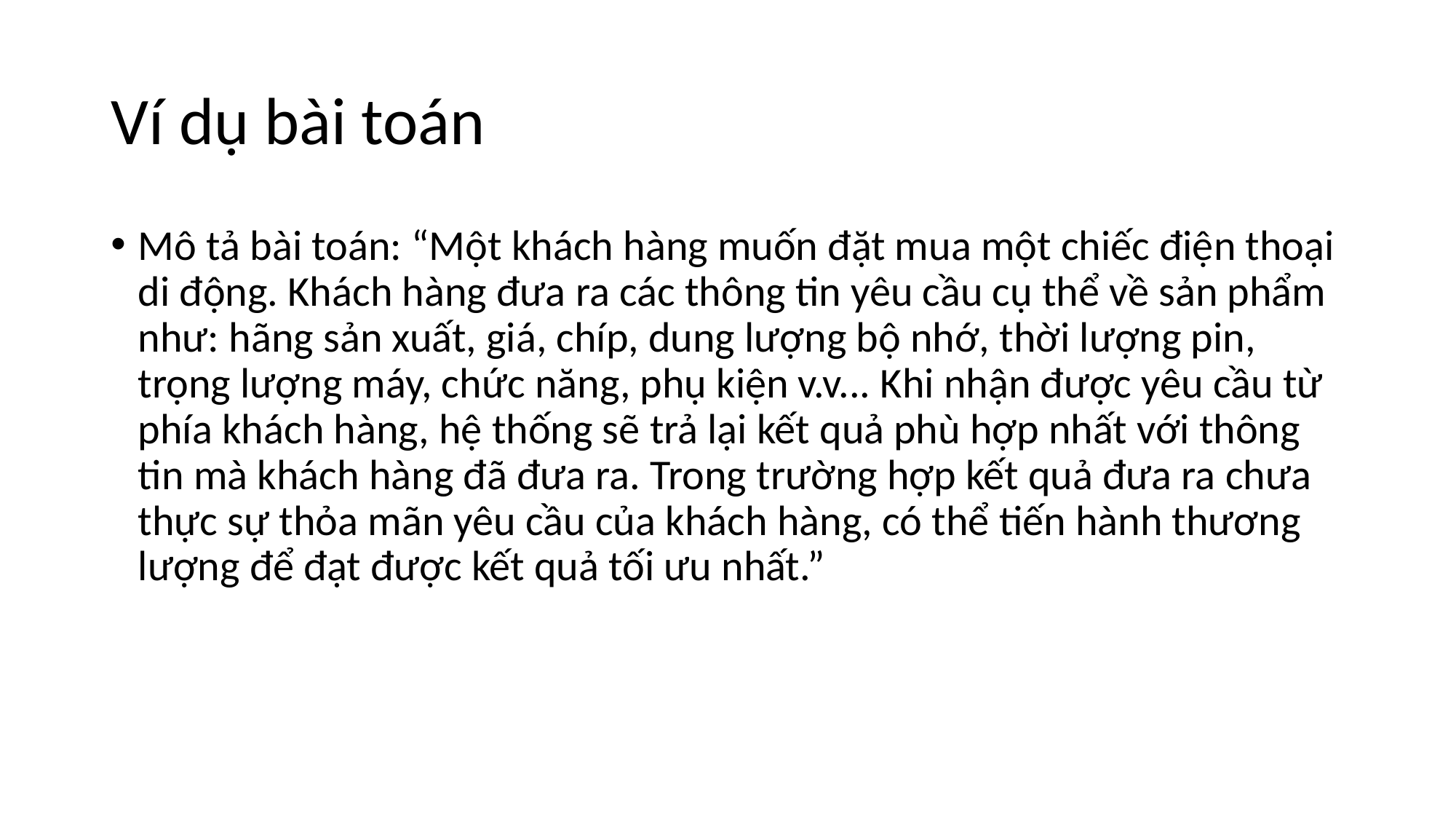

# Ví dụ bài toán
Mô tả bài toán: “Một khách hàng muốn đặt mua một chiếc điện thoại di động. Khách hàng đưa ra các thông tin yêu cầu cụ thể về sản phẩm như: hãng sản xuất, giá, chíp, dung lượng bộ nhớ, thời lượng pin, trọng lượng máy, chức năng, phụ kiện v.v... Khi nhận được yêu cầu từ phía khách hàng, hệ thống sẽ trả lại kết quả phù hợp nhất với thông tin mà khách hàng đã đưa ra. Trong trường hợp kết quả đưa ra chưa thực sự thỏa mãn yêu cầu của khách hàng, có thể tiến hành thương lượng để đạt được kết quả tối ưu nhất.”